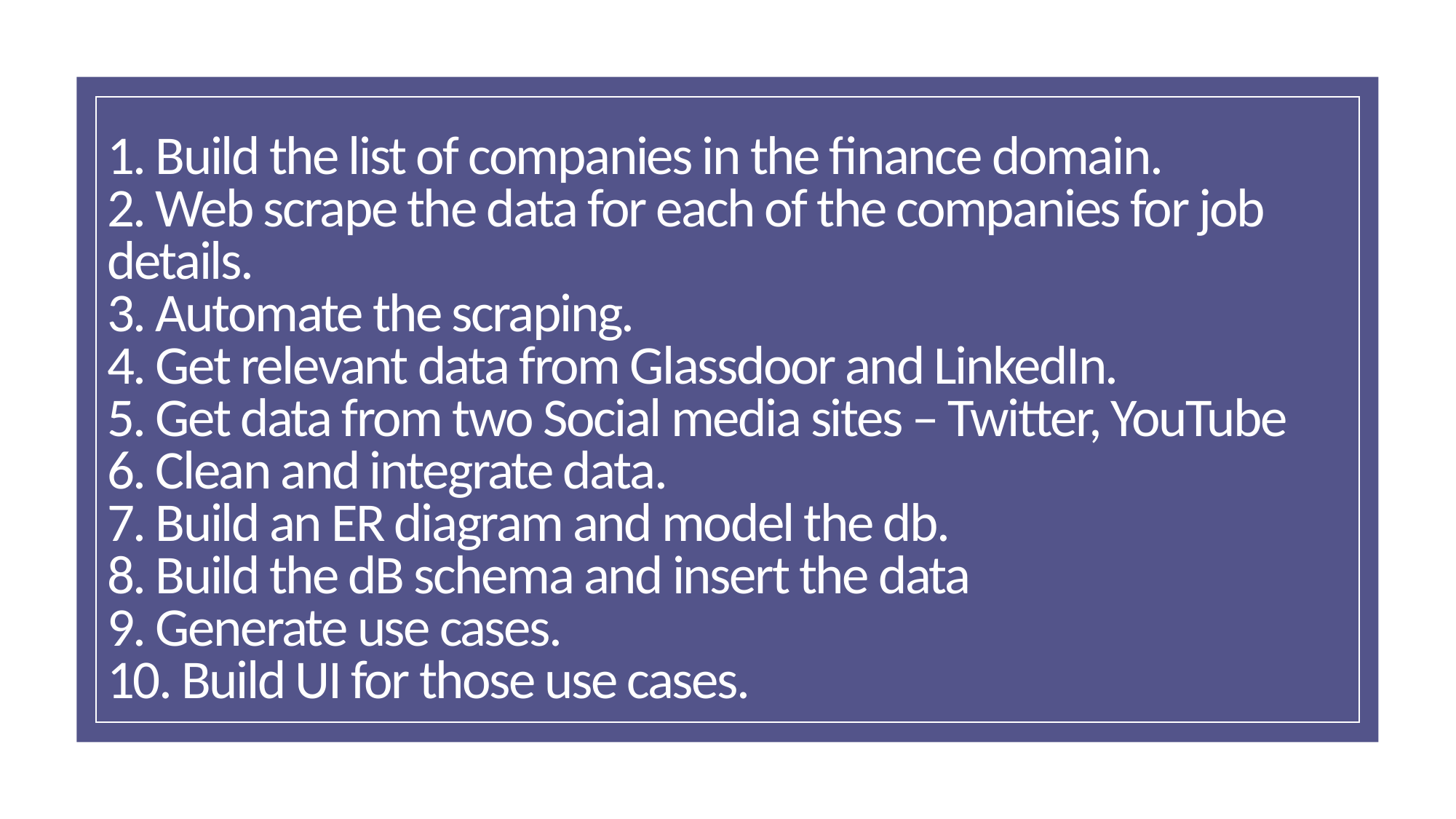

# 1. Build the list of companies in the finance domain. 2. Web scrape the data for each of the companies for job details. 3. Automate the scraping. 4. Get relevant data from Glassdoor and LinkedIn. 5. Get data from two Social media sites – Twitter, YouTube 6. Clean and integrate data. 7. Build an ER diagram and model the db. 8. Build the dB schema and insert the data 9. Generate use cases. 10. Build UI for those use cases.